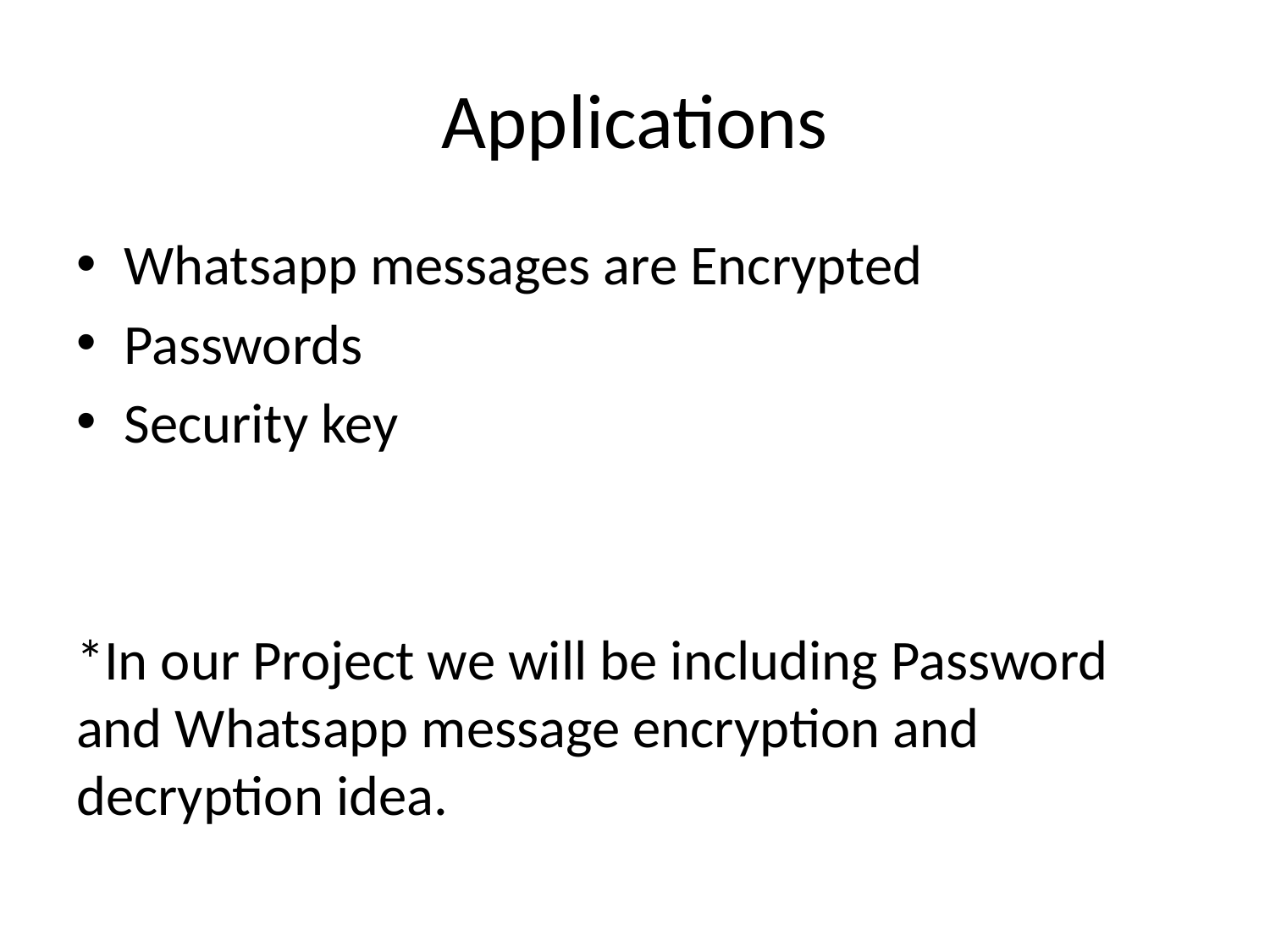

# Applications
Whatsapp messages are Encrypted
Passwords
Security key

*In our Project we will be including Password and Whatsapp message encryption and decryption idea.